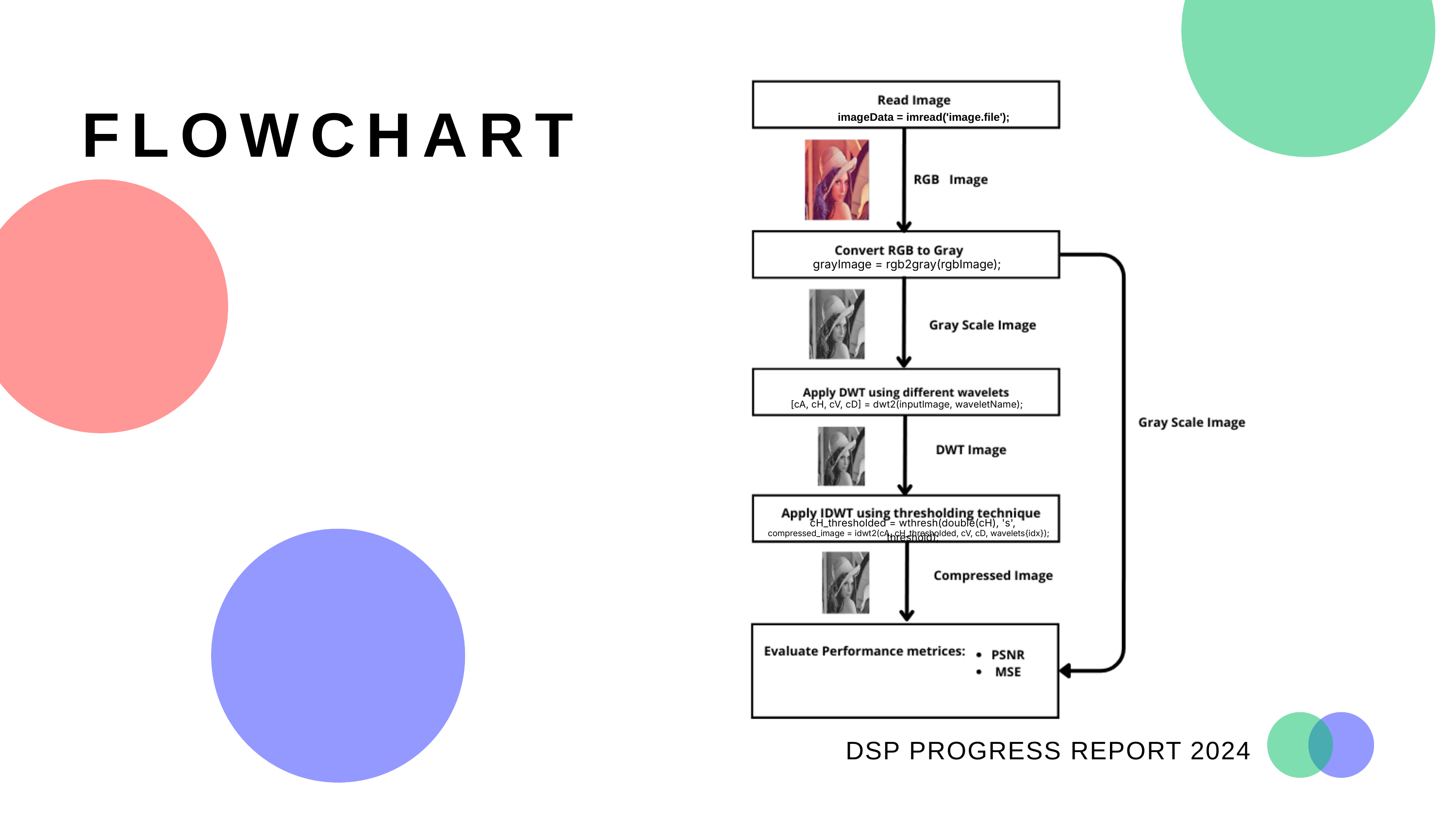

FLOWCHART
imageData = imread('image.file');

grayImage = rgb2gray(rgbImage);
[cA, cH, cV, cD] = dwt2(inputImage, waveletName);
cH_thresholded = wthresh(double(cH), 's', threshold);
 compressed_image = idwt2(cA, cH_thresholded, cV, cD, wavelets{idx});

 DSP PROGRESS REPORT 2024